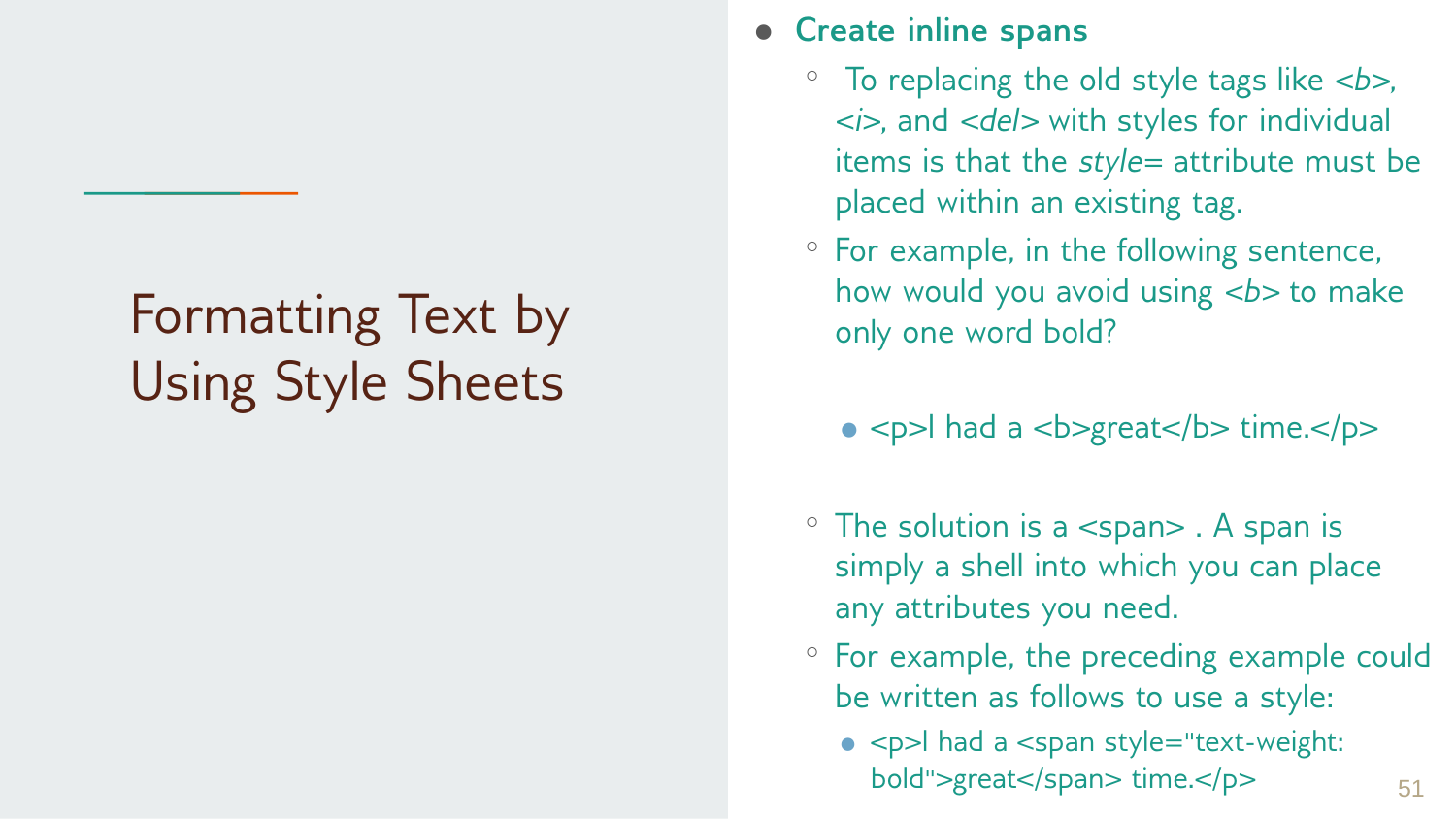

Create inline spans
 To replacing the old style tags like <b>, <i>, and <del> with styles for individual items is that the style= attribute must be placed within an existing tag.
For example, in the following sentence, how would you avoid using <b> to make only one word bold?

<p>I had a <b>great</b> time.</p>

The solution is a <span> . A span is simply a shell into which you can place any attributes you need.
For example, the preceding example could be written as follows to use a style:
<p>I had a <span style="text-weight: bold">great</span> time.</p>
# Formatting Text by Using Style Sheets

 51